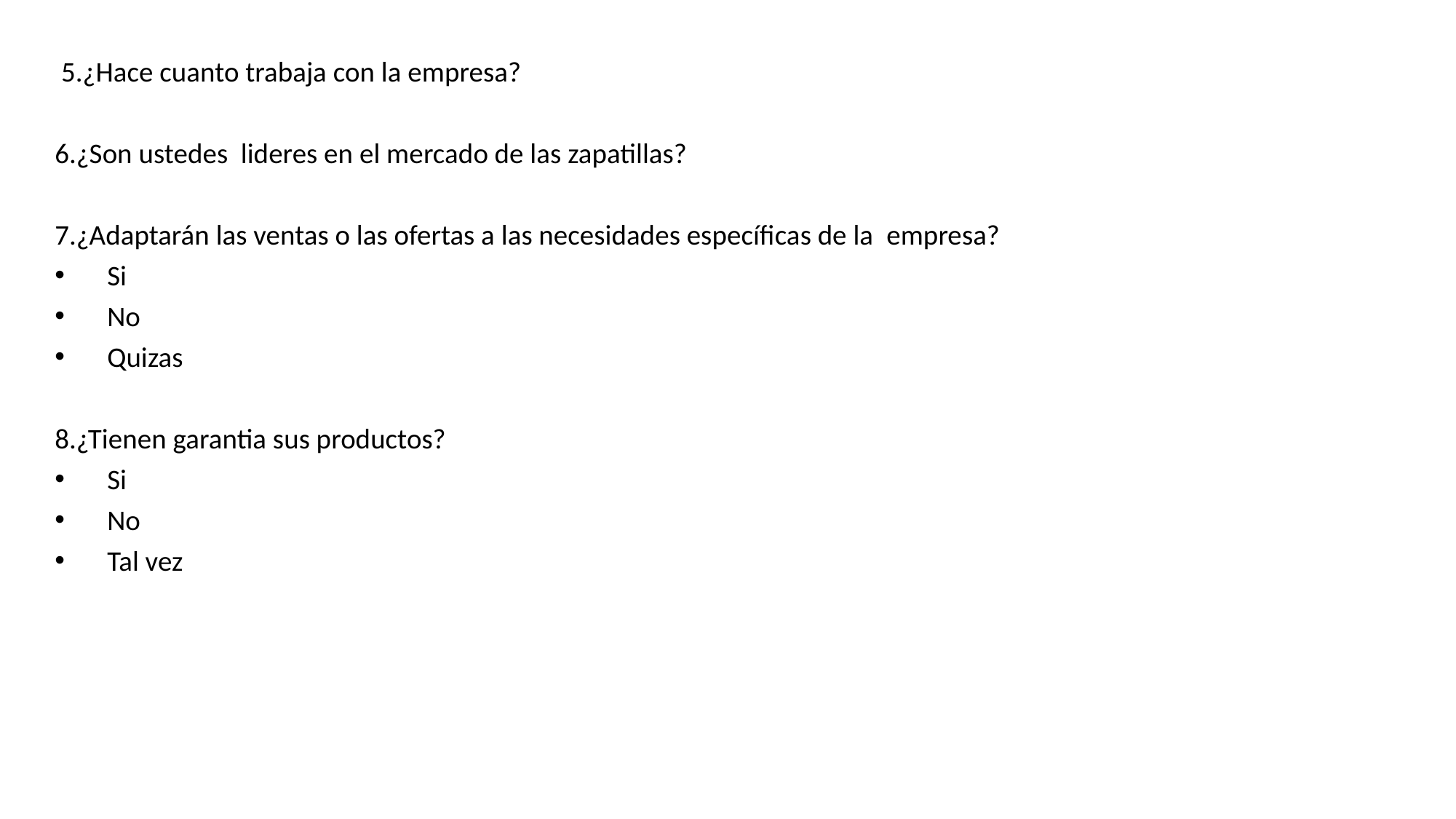

5.¿Hace cuanto trabaja con la empresa?

6.¿Son ustedes  lideres en el mercado de las zapatillas?

7.¿Adaptarán las ventas o las ofertas a las necesidades específicas de la  empresa?
Si
No
Quizas

8.¿Tienen garantia sus productos?
Si
No
Tal vez